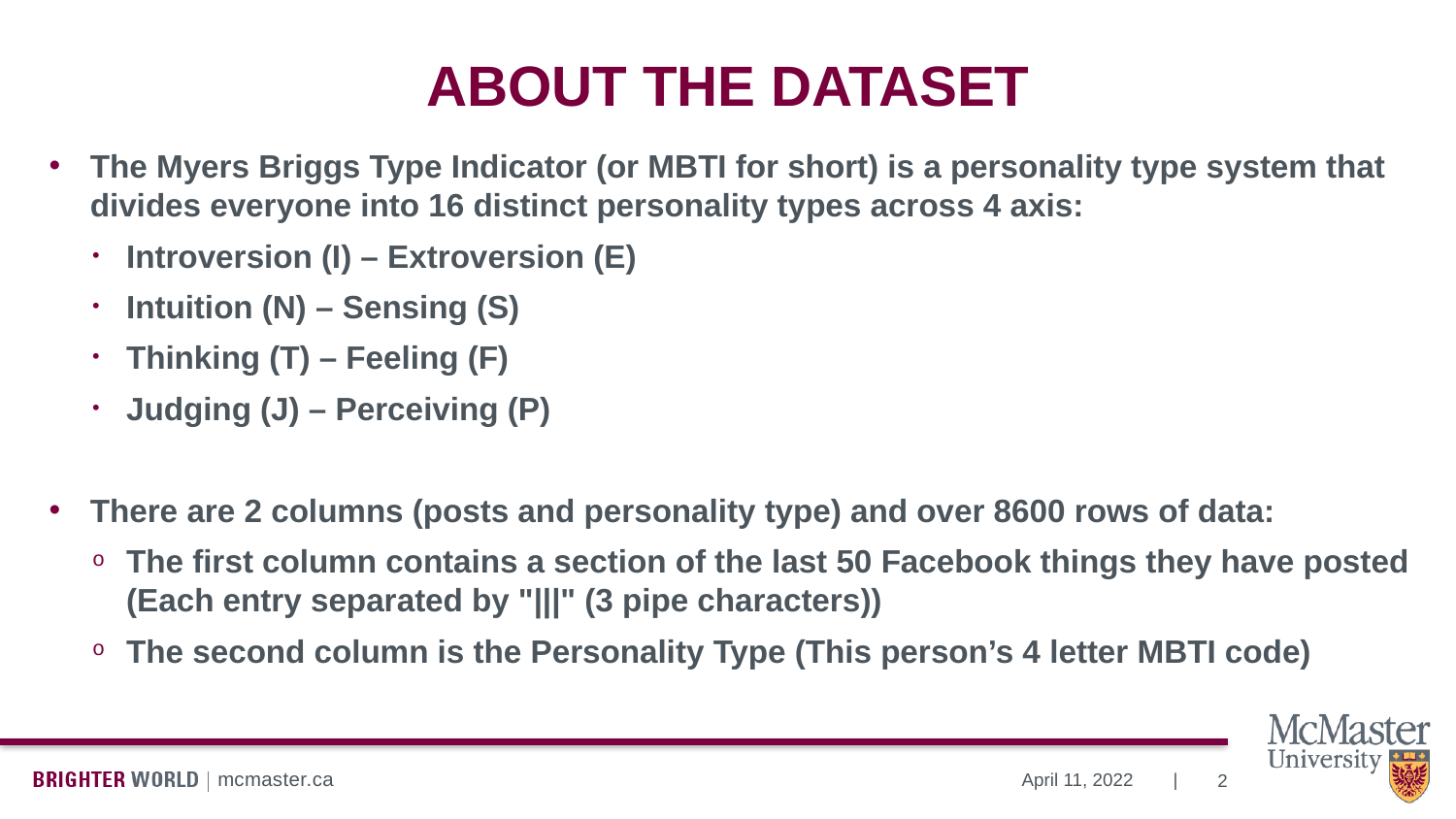

# ABOUT THE DATASET
The Myers Briggs Type Indicator (or MBTI for short) is a personality type system that divides everyone into 16 distinct personality types across 4 axis:
Introversion (I) – Extroversion (E)
Intuition (N) – Sensing (S)
Thinking (T) – Feeling (F)
Judging (J) – Perceiving (P)

There are 2 columns (posts and personality type) and over 8600 rows of data:
The first column contains a section of the last 50 Facebook things they have posted (Each entry separated by "|||" (3 pipe characters))
The second column is the Personality Type (This person’s 4 letter MBTI code)
2
April 11, 2022